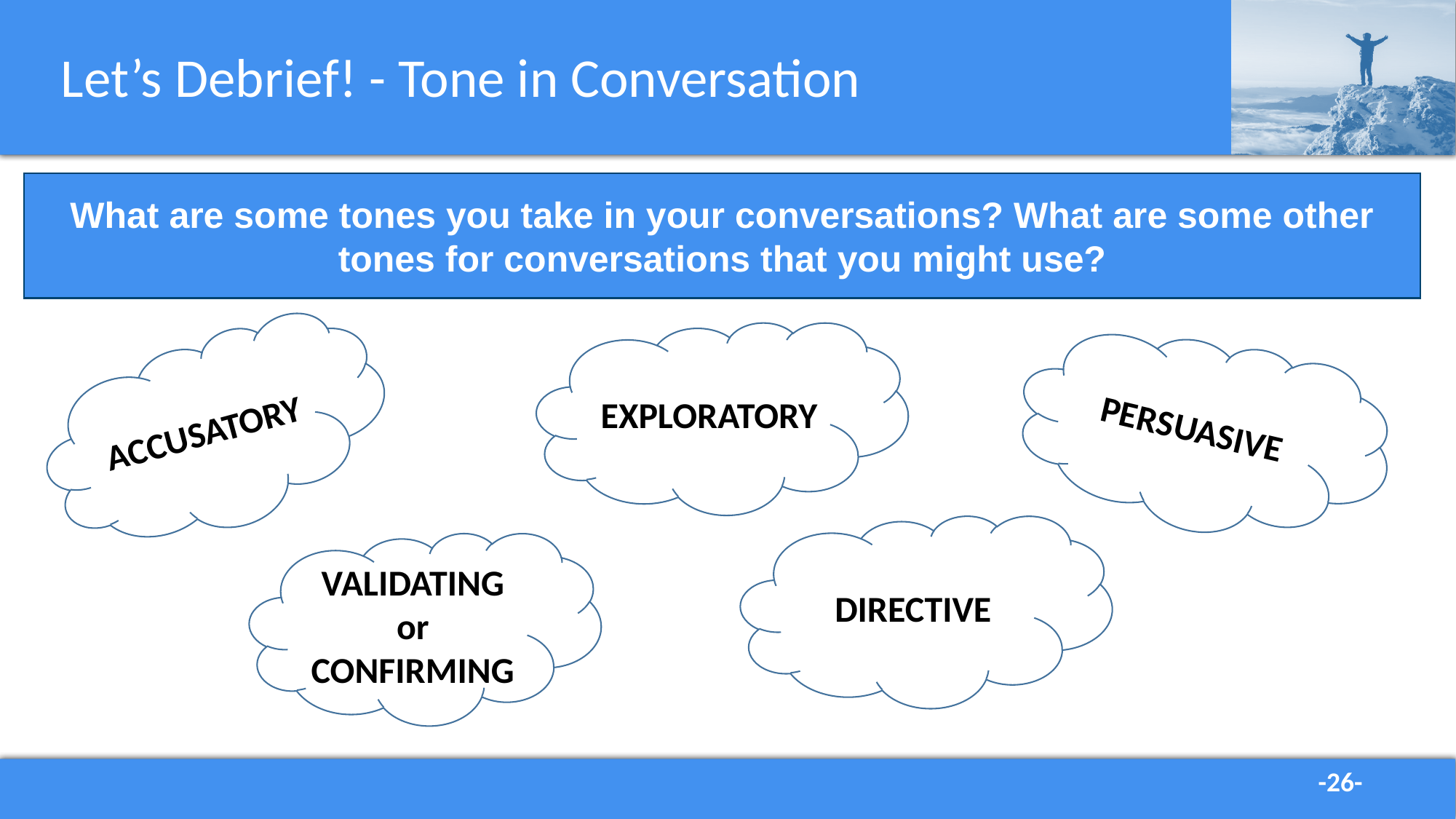

# Let’s Debrief! - Tone in Conversation
What are some tones you take in your conversations? What are some other tones for conversations that you might use?
EXPLORATORY
ACCUSATORY
PERSUASIVE
DIRECTIVE
VALIDATING or CONFIRMING